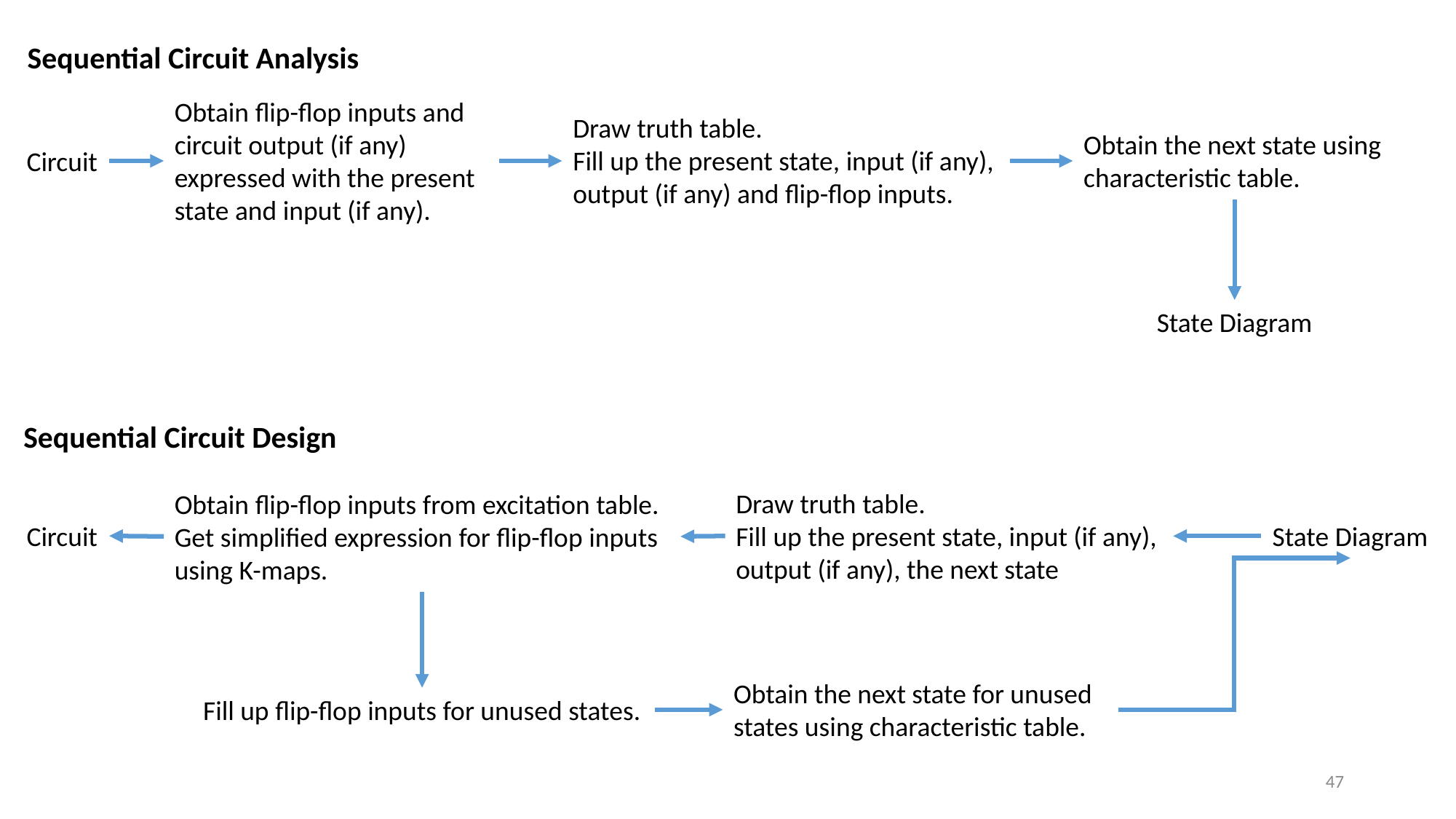

Sequential Circuit Analysis
Obtain flip-flop inputs and circuit output (if any) expressed with the present state and input (if any).
Draw truth table.
Fill up the present state, input (if any), output (if any) and flip-flop inputs.
Obtain the next state using characteristic table.
Circuit
State Diagram
Sequential Circuit Design
Draw truth table.
Fill up the present state, input (if any), output (if any), the next state
Obtain flip-flop inputs from excitation table.
Get simplified expression for flip-flop inputs using K-maps.
Circuit
State Diagram
Obtain the next state for unused states using characteristic table.
Fill up flip-flop inputs for unused states.
47